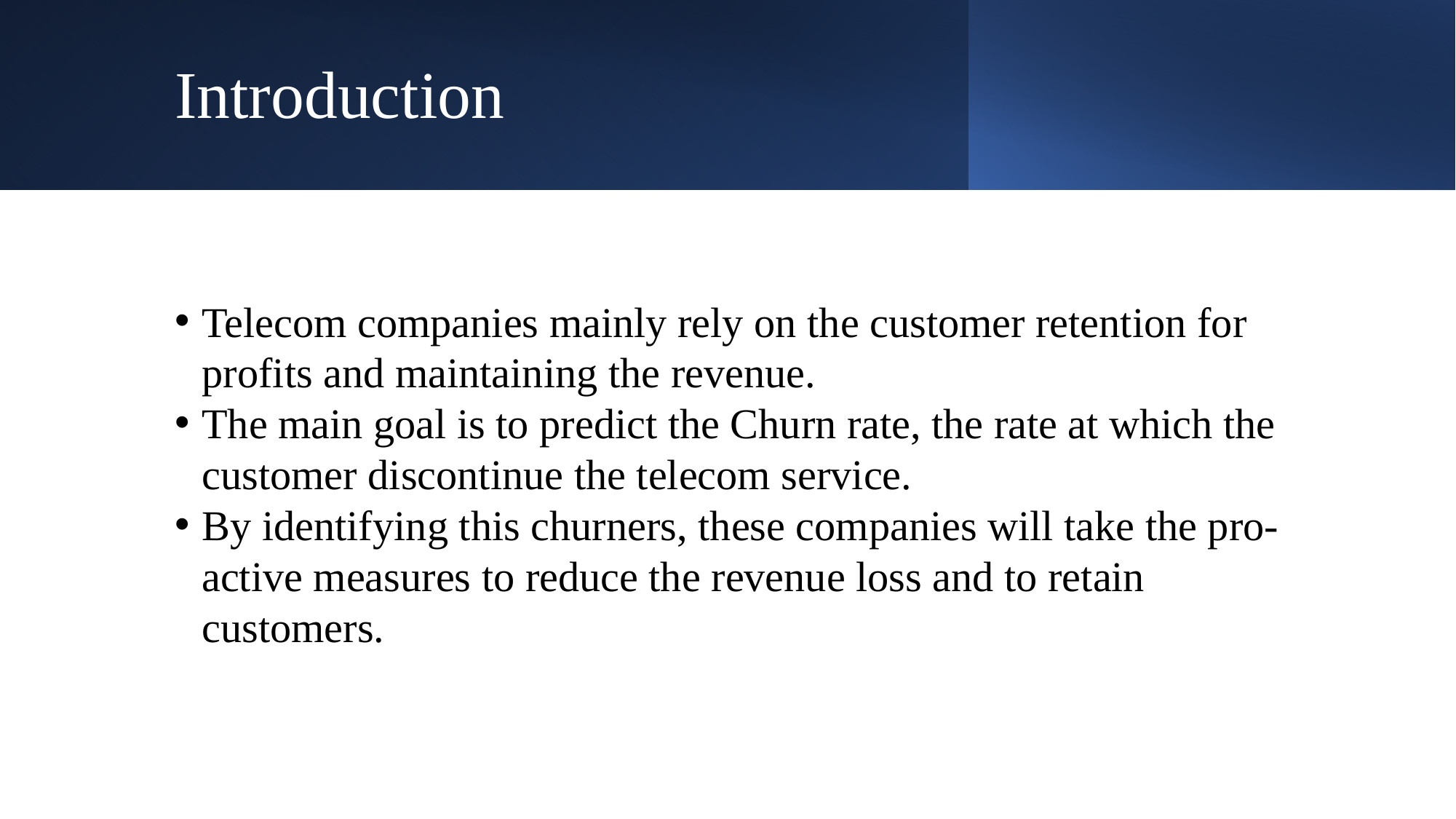

# Introduction
Telecom companies mainly rely on the customer retention for profits and maintaining the revenue.
The main goal is to predict the Churn rate, the rate at which the customer discontinue the telecom service.
By identifying this churners, these companies will take the pro-active measures to reduce the revenue loss and to retain customers.